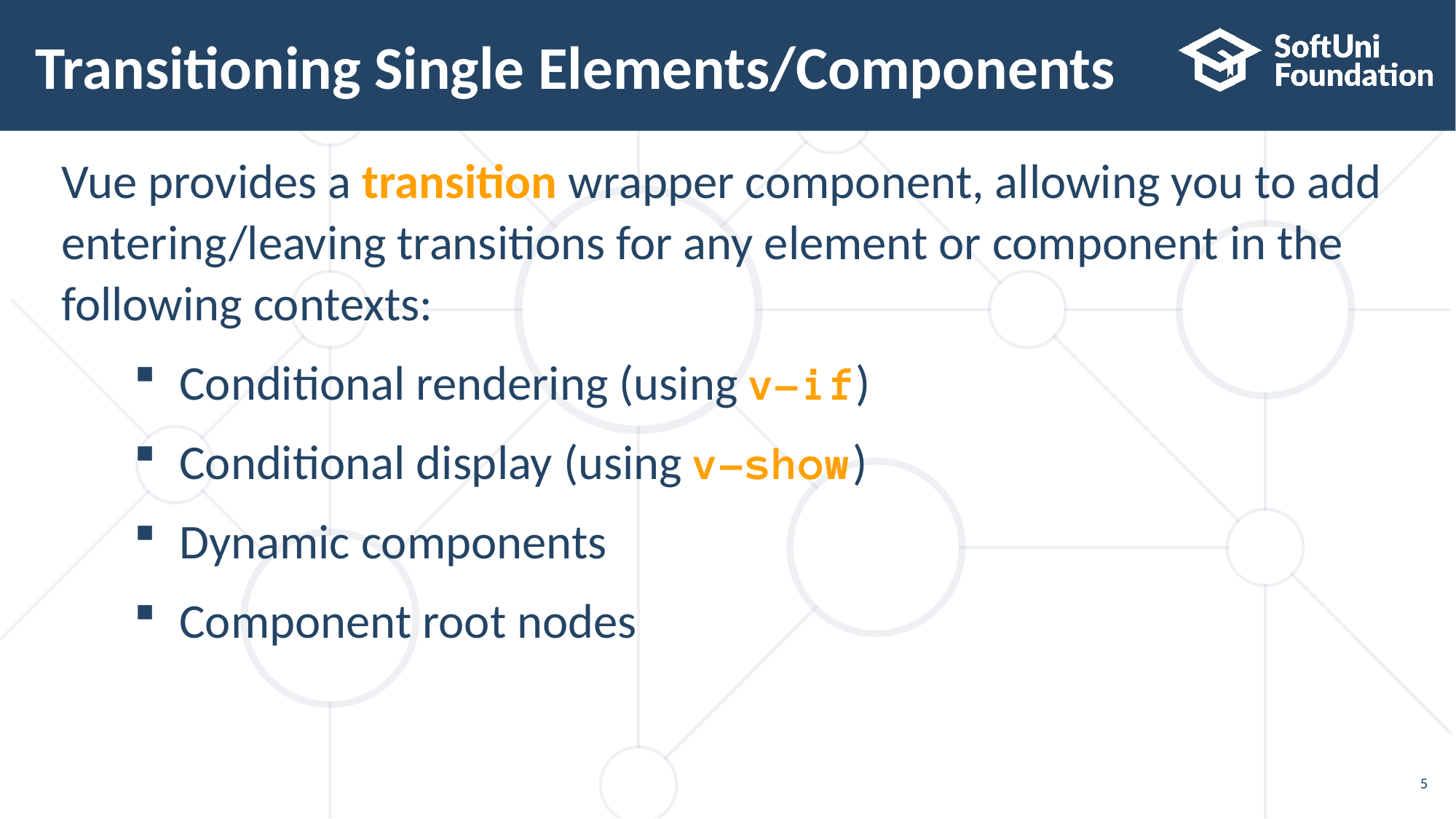

# Transitioning Single Elements/Components
Vue provides a transition wrapper component, allowing you to add entering/leaving transitions for any element or component in the
following contexts:
Conditional rendering (using v-if)
Conditional display (using v-show)
Dynamic components
Component root nodes
5